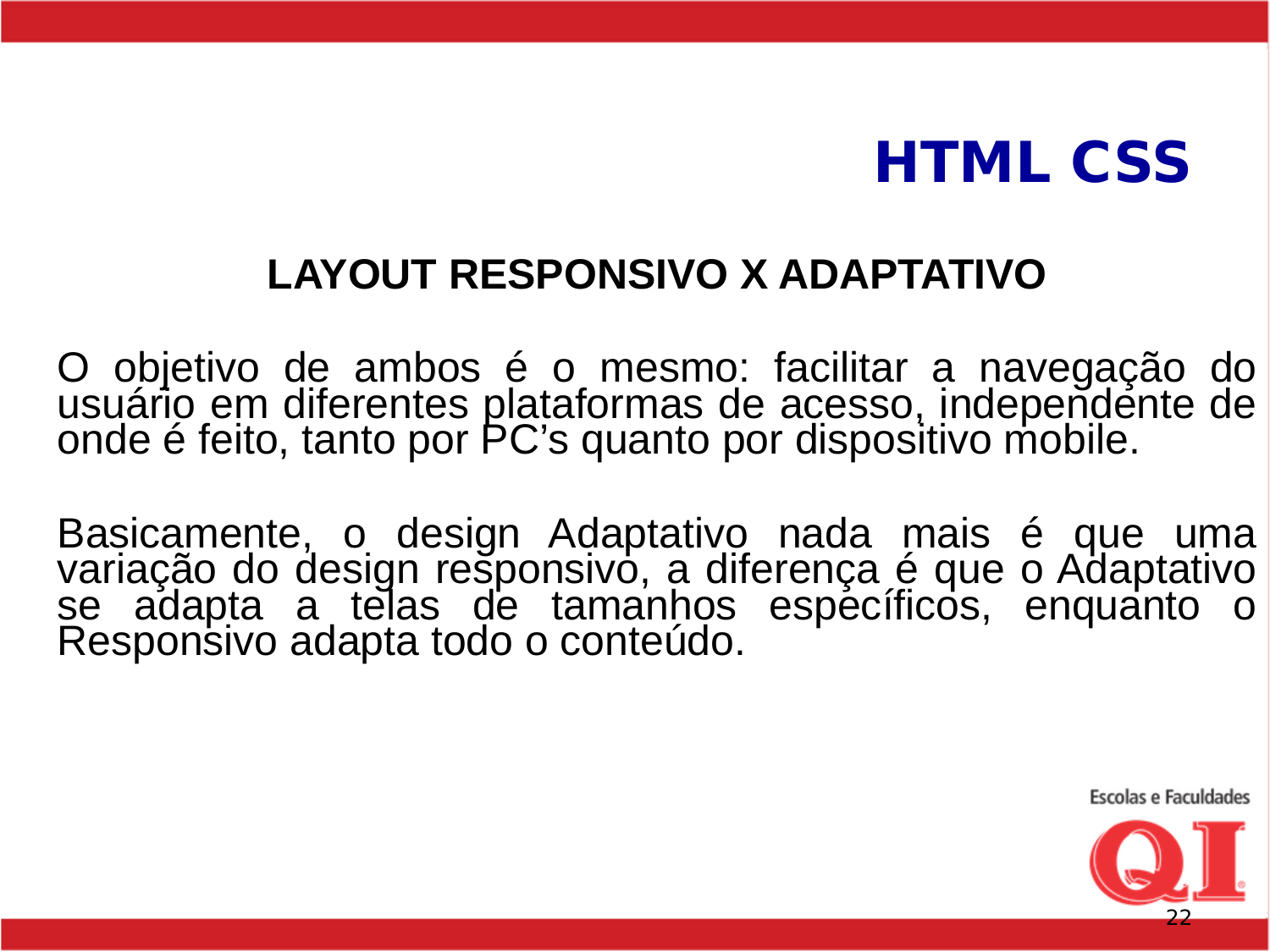

# HTML CSS
LAYOUT RESPONSIVO X ADAPTATIVO

O objetivo de ambos é o mesmo: facilitar a navegação do usuário em diferentes plataformas de acesso, independente de onde é feito, tanto por PC’s quanto por dispositivo mobile.

Basicamente, o design Adaptativo nada mais é que uma variação do design responsivo, a diferença é que o Adaptativo se adapta a telas de tamanhos específicos, enquanto o Responsivo adapta todo o conteúdo.
22